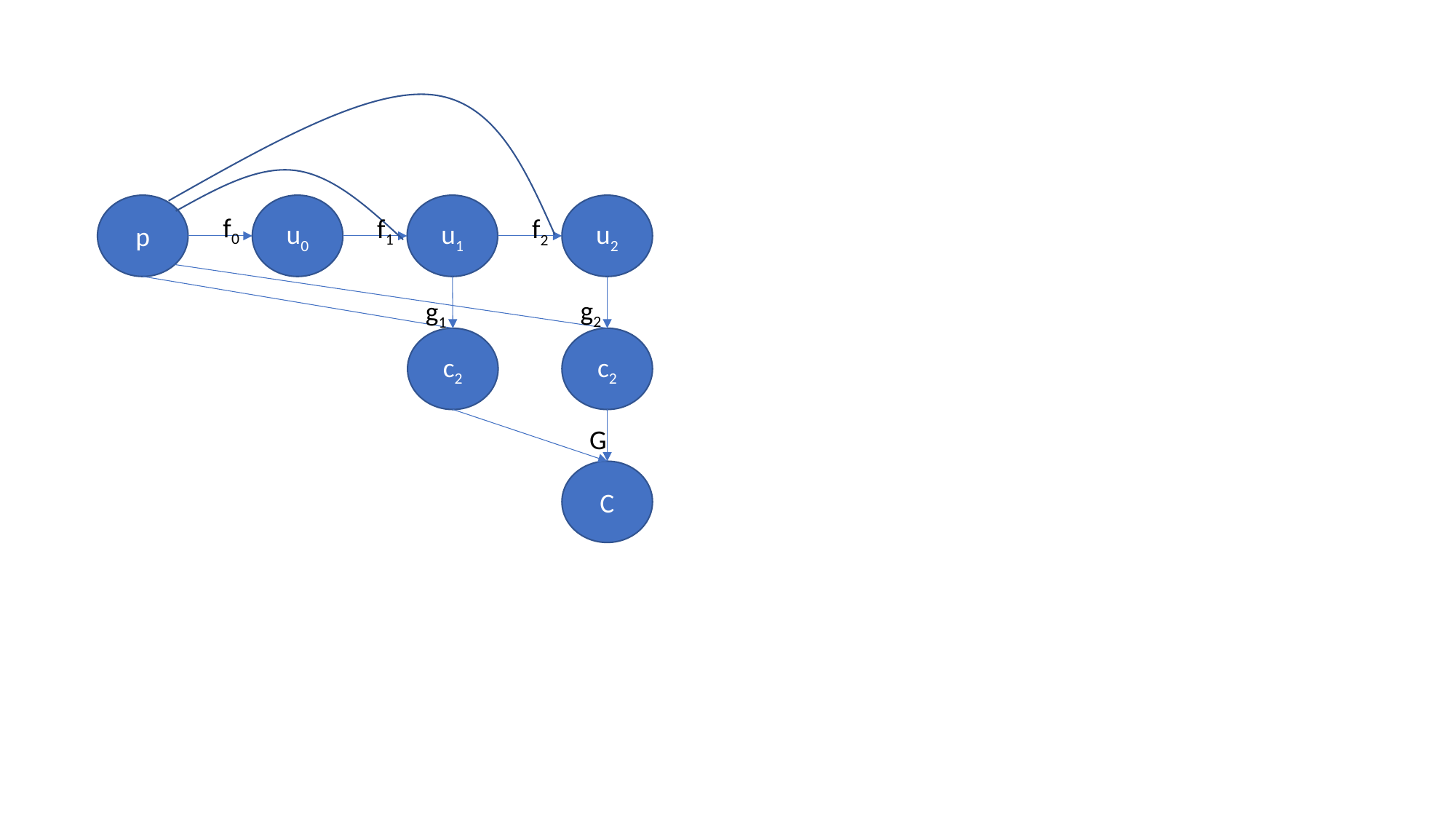

p
u0
u1
u2
f0
f1
f2
g2
g1
c2
c2
G
C